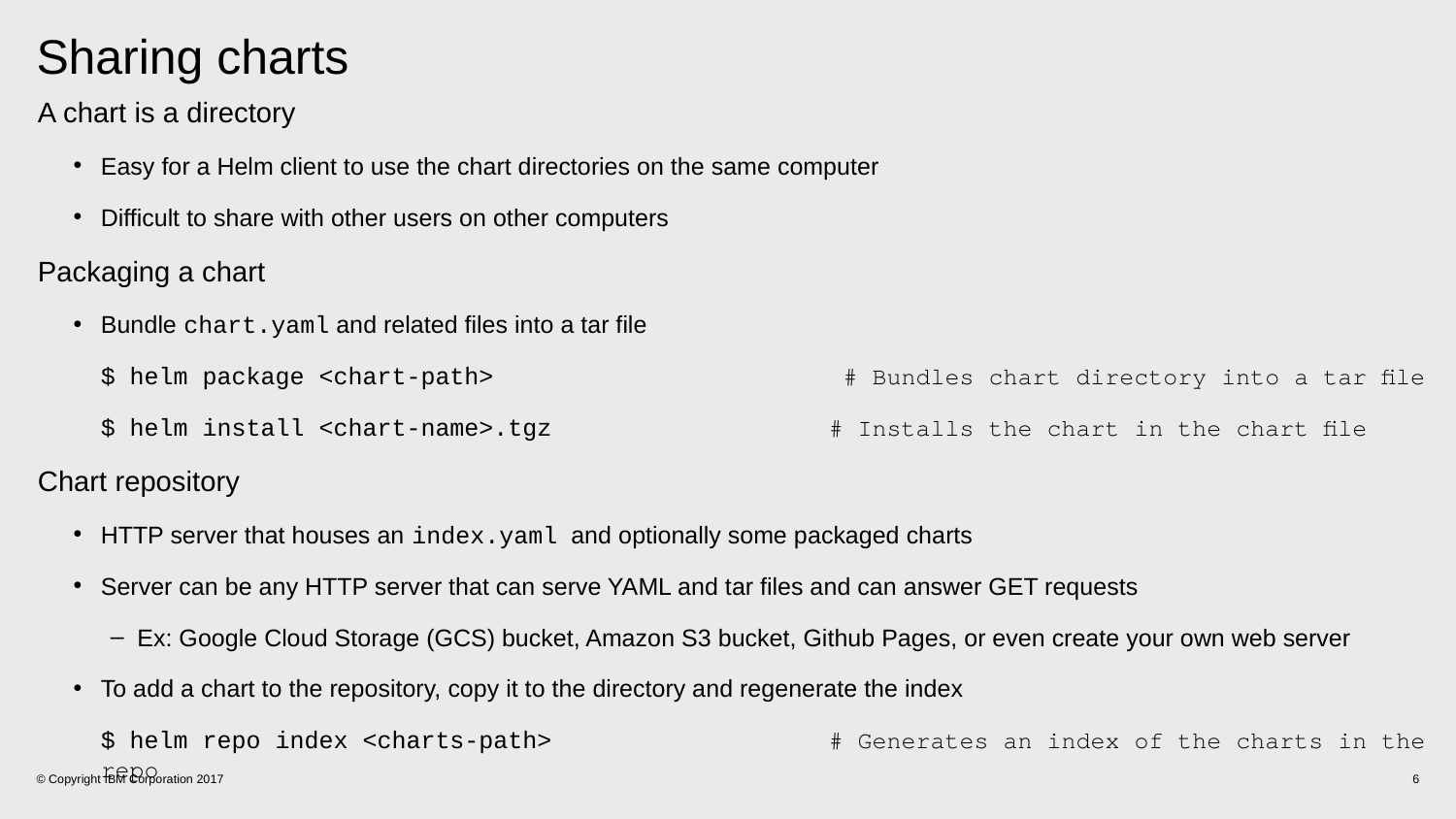

# Sharing charts
A chart is a directory
Easy for a Helm client to use the chart directories on the same computer
Difficult to share with other users on other computers
Packaging a chart
Bundle chart.yaml and related files into a tar file
$ helm package <chart-path>		           # Bundles chart directory into a tar file
$ helm install <chart-name>.tgz		# Installs the chart in the chart file
Chart repository
HTTP server that houses an index.yaml  and optionally some packaged charts
Server can be any HTTP server that can serve YAML and tar files and can answer GET requests
Ex: Google Cloud Storage (GCS) bucket, Amazon S3 bucket, Github Pages, or even create your own web server
To add a chart to the repository, copy it to the directory and regenerate the index
$ helm repo index <charts-path>		# Generates an index of the charts in the repo

© Copyright IBM Corporation 2017
6